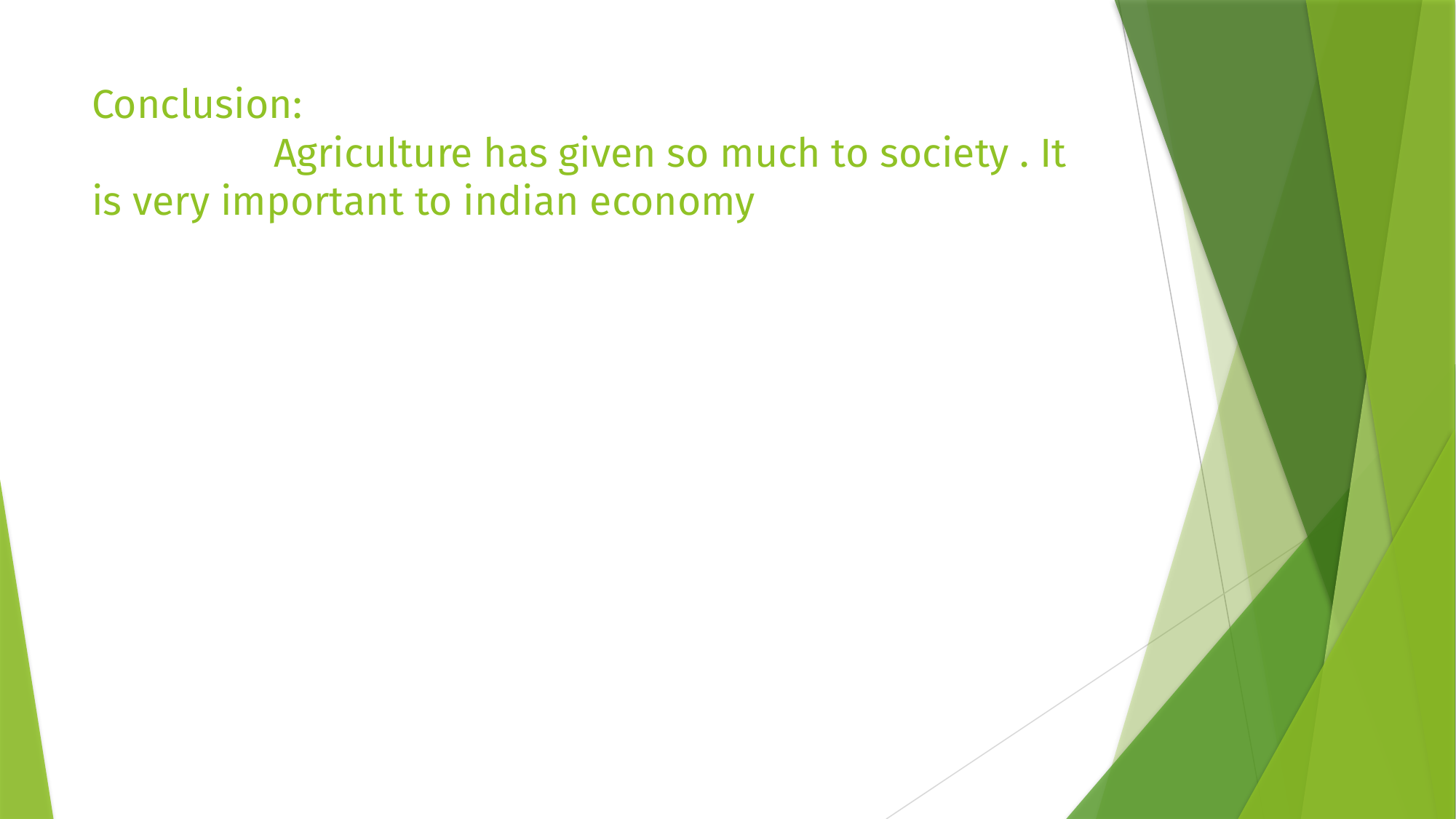

# Conclusion: Agriculture has given so much to society . It is very important to indian economy